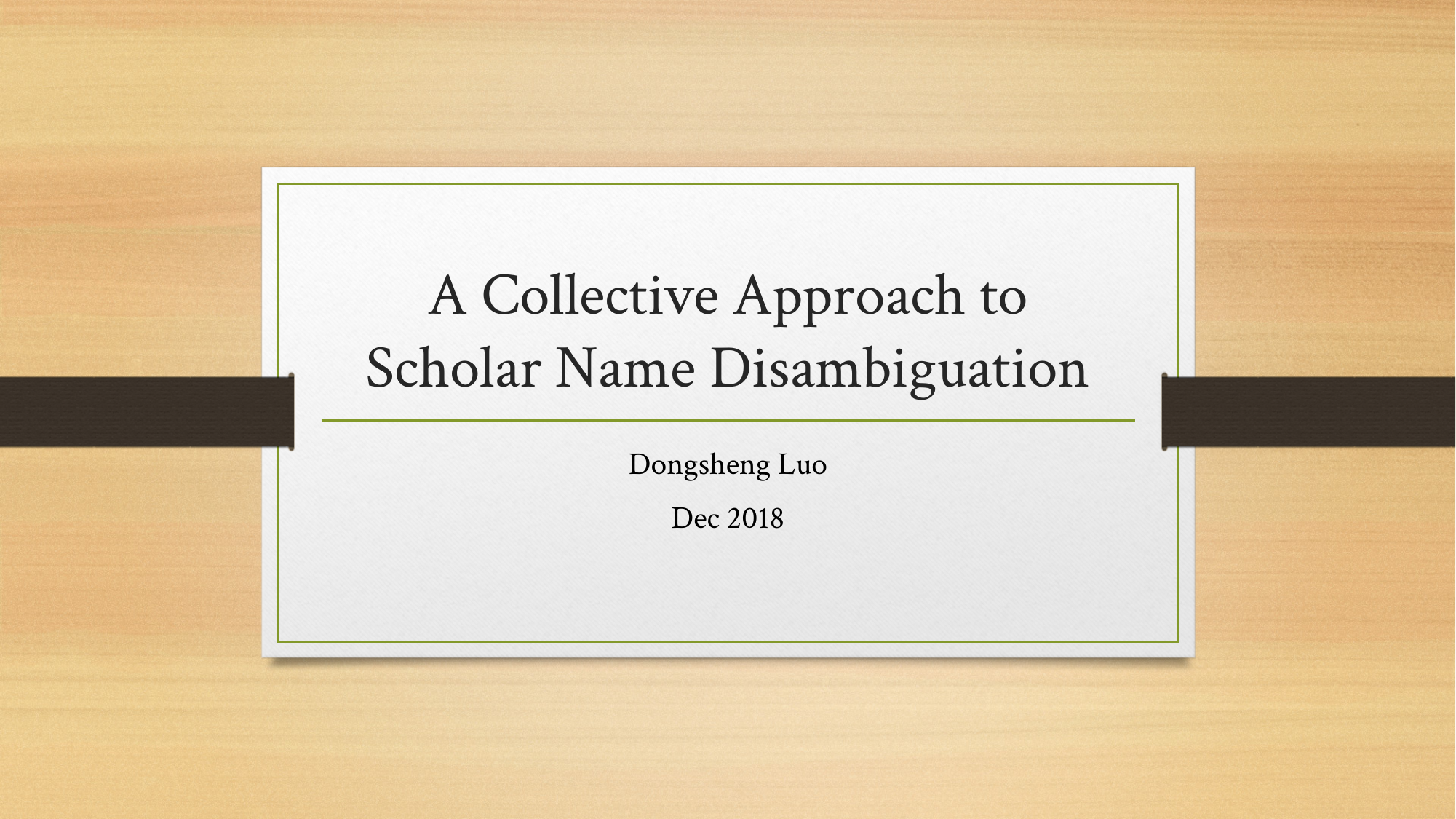

# A Collective Approach to Scholar Name Disambiguation
Dongsheng Luo
Dec 2018